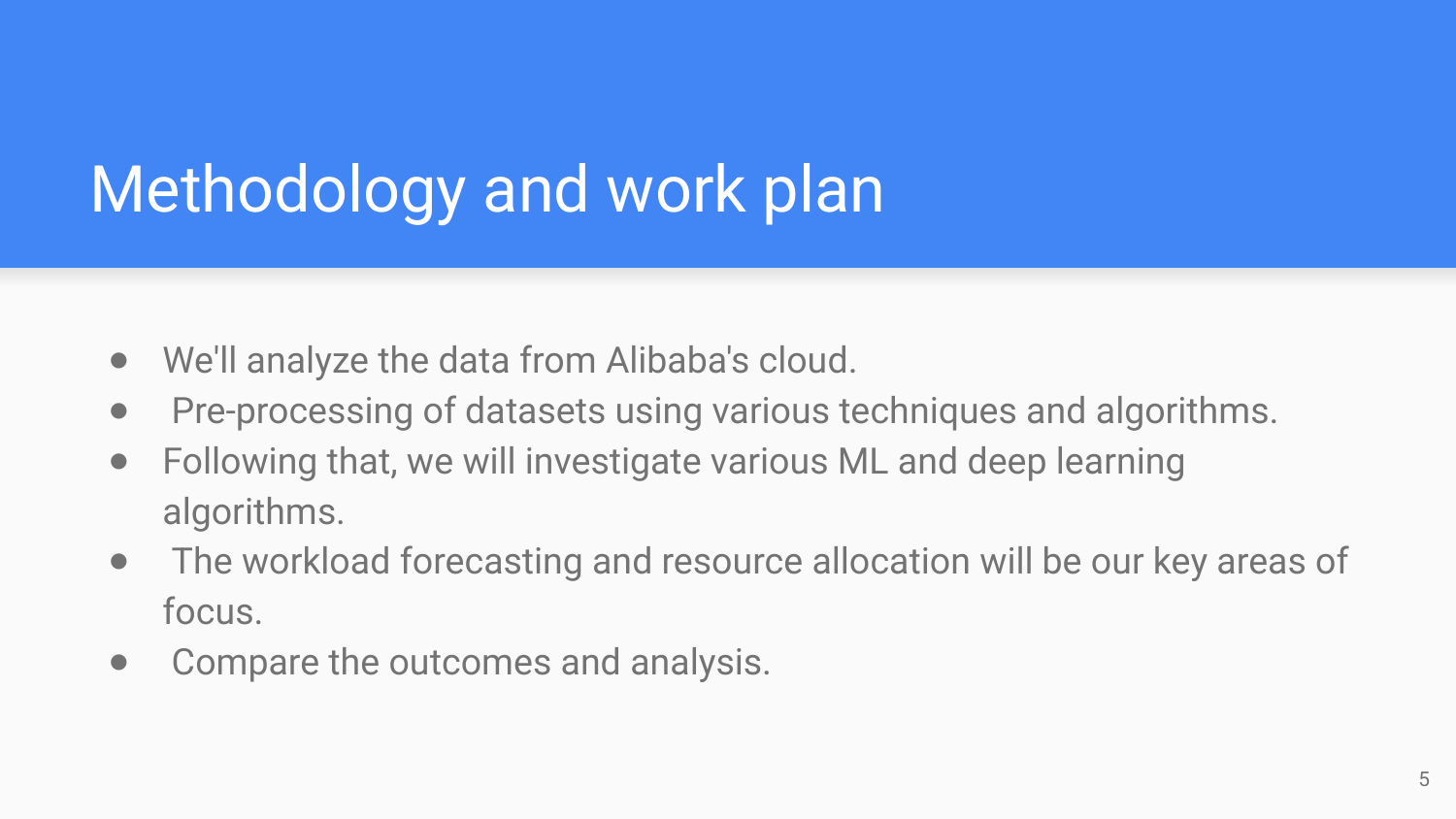

# Methodology and work plan
We'll analyze the data from Alibaba's cloud.
 Pre-processing of datasets using various techniques and algorithms.
Following that, we will investigate various ML and deep learning algorithms.
 The workload forecasting and resource allocation will be our key areas of focus.
 Compare the outcomes and analysis.
5